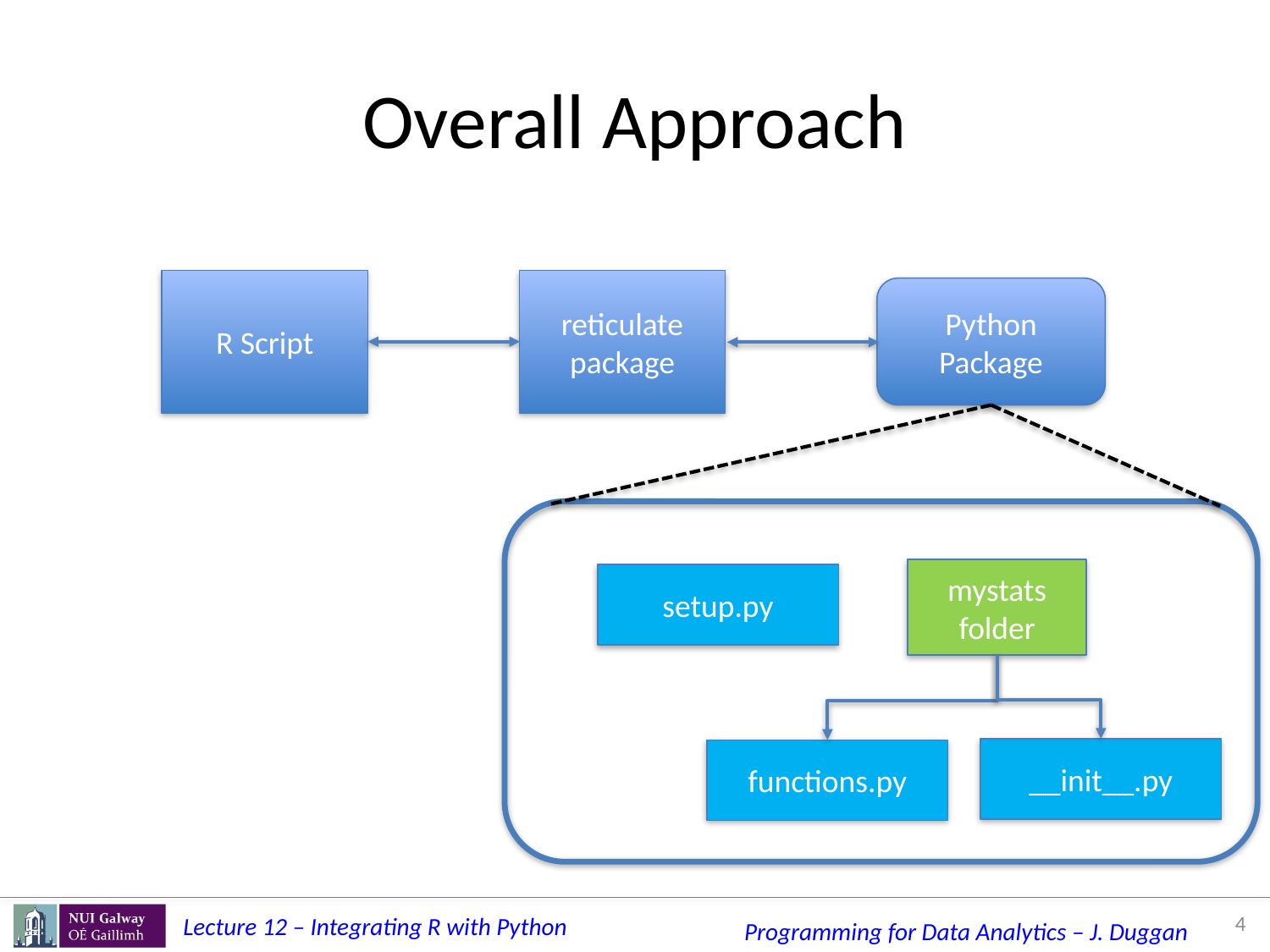

# Overall Approach
R Script
reticulate
package
Python Package

mystats
folder
setup.py
__init__.py
functions.py
4